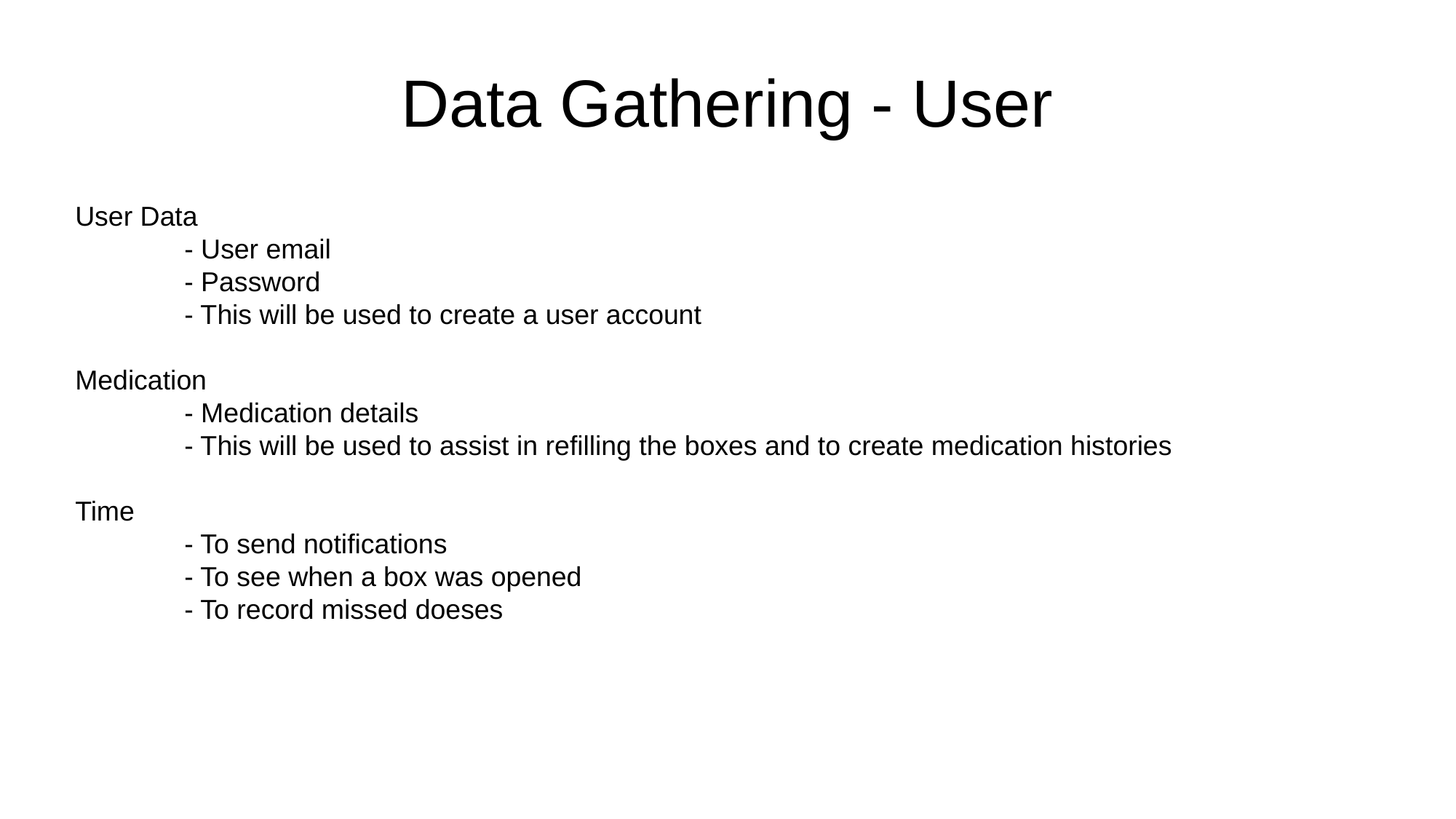

# Data Gathering - User
User Data
	- User email
	- Password
	- This will be used to create a user account

Medication
	- Medication details
	- This will be used to assist in refilling the boxes and to create medication histories

Time
	- To send notifications
	- To see when a box was opened
	- To record missed doeses